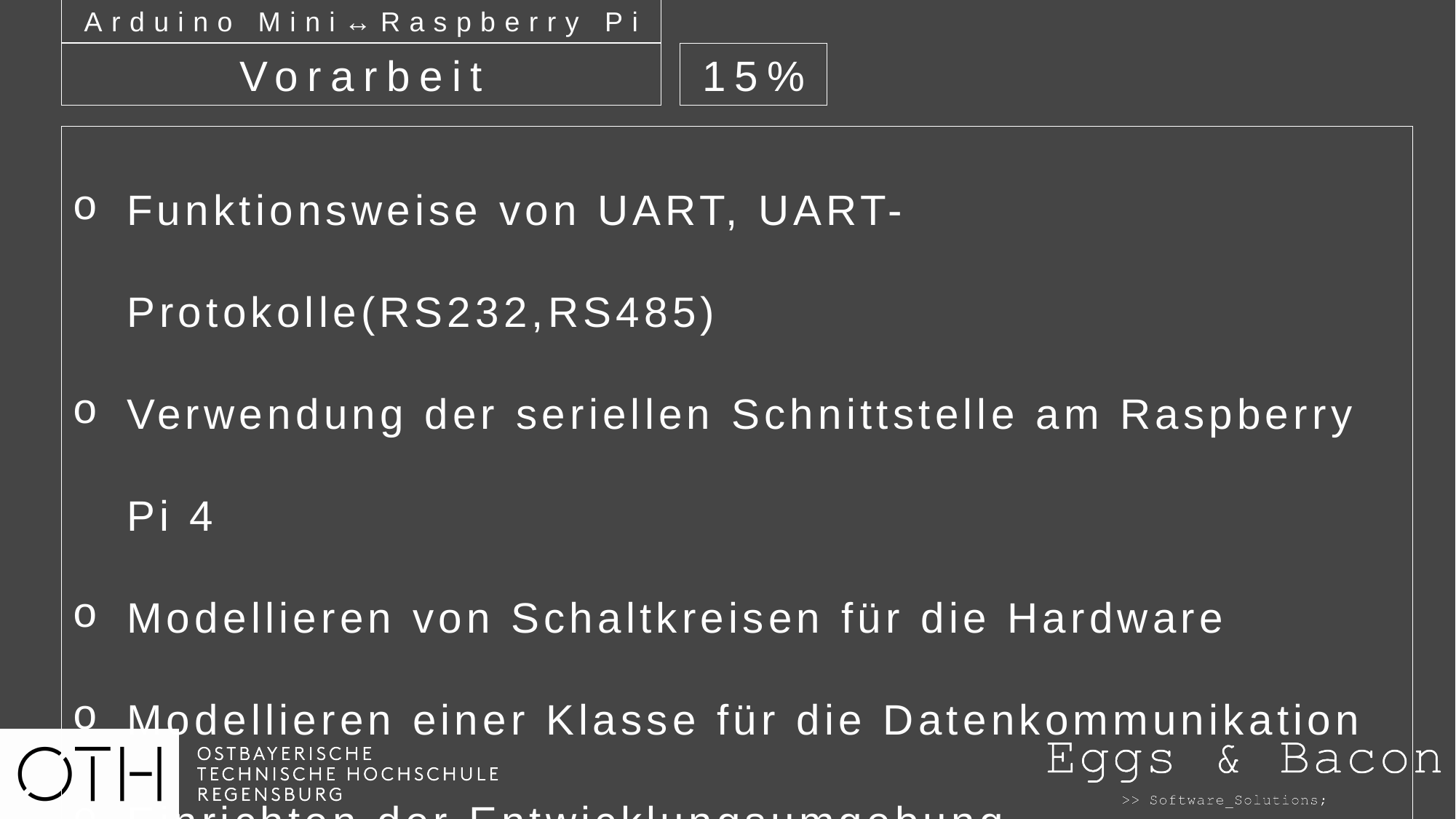

Arduino Mini↔Raspberry Pi
Vorarbeit
15%
Funktionsweise von UART, UART-Protokolle(RS232,RS485)
Verwendung der seriellen Schnittstelle am Raspberry Pi 4
Modellieren von Schaltkreisen für die Hardware
Modellieren einer Klasse für die Datenkommunikation
Einrichten der Entwicklungsumgebung